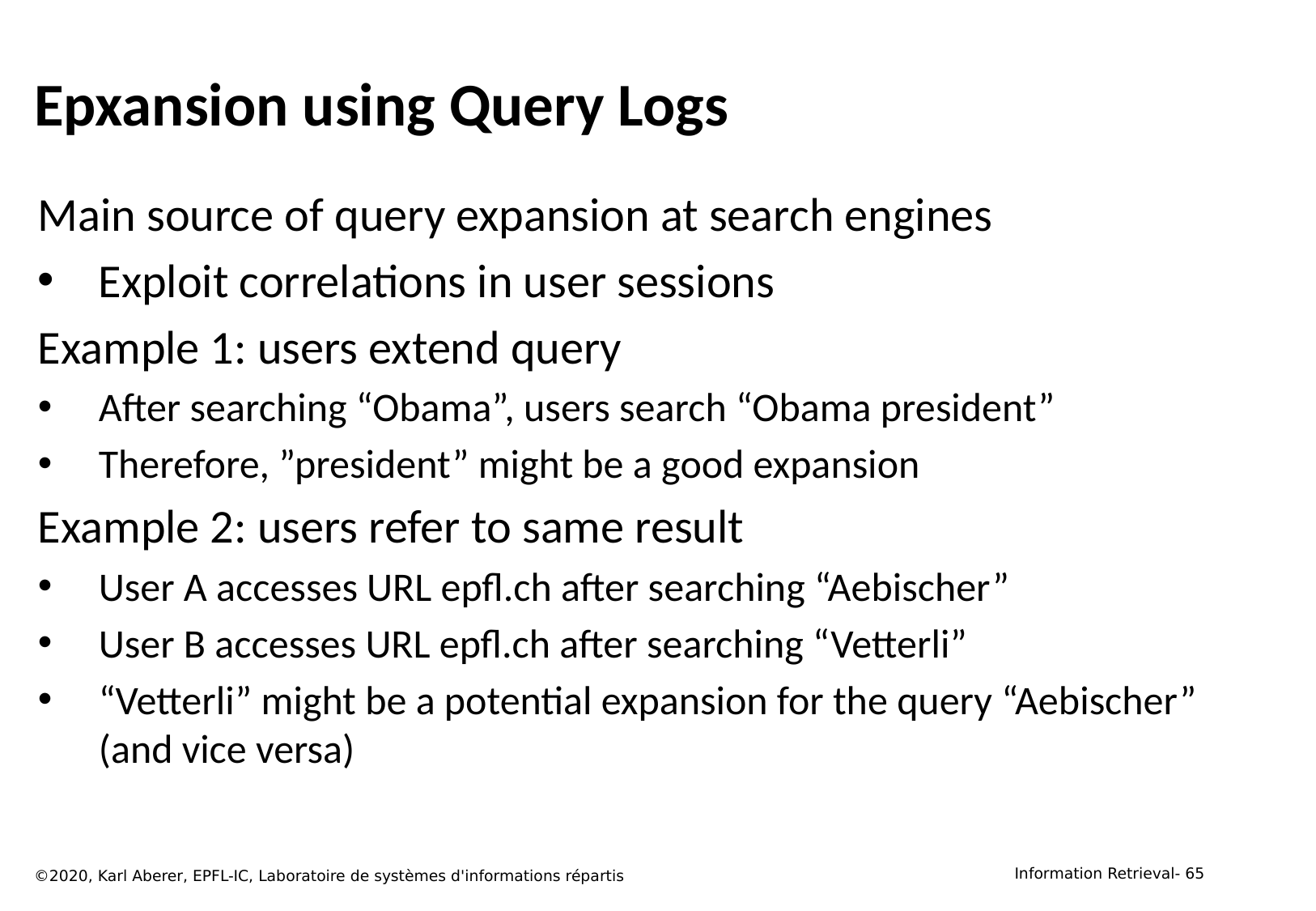

# Epxansion using Query Logs
Main source of query expansion at search engines
Exploit correlations in user sessions
Example 1: users extend query
After searching “Obama”, users search “Obama president”
Therefore, ”president” might be a good expansion
Example 2: users refer to same result
User A accesses URL epfl.ch after searching “Aebischer”
User B accesses URL epfl.ch after searching “Vetterli”
“Vetterli” might be a potential expansion for the query “Aebischer” (and vice versa)
©2020, Karl Aberer, EPFL-IC, Laboratoire de systèmes d'informations répartis